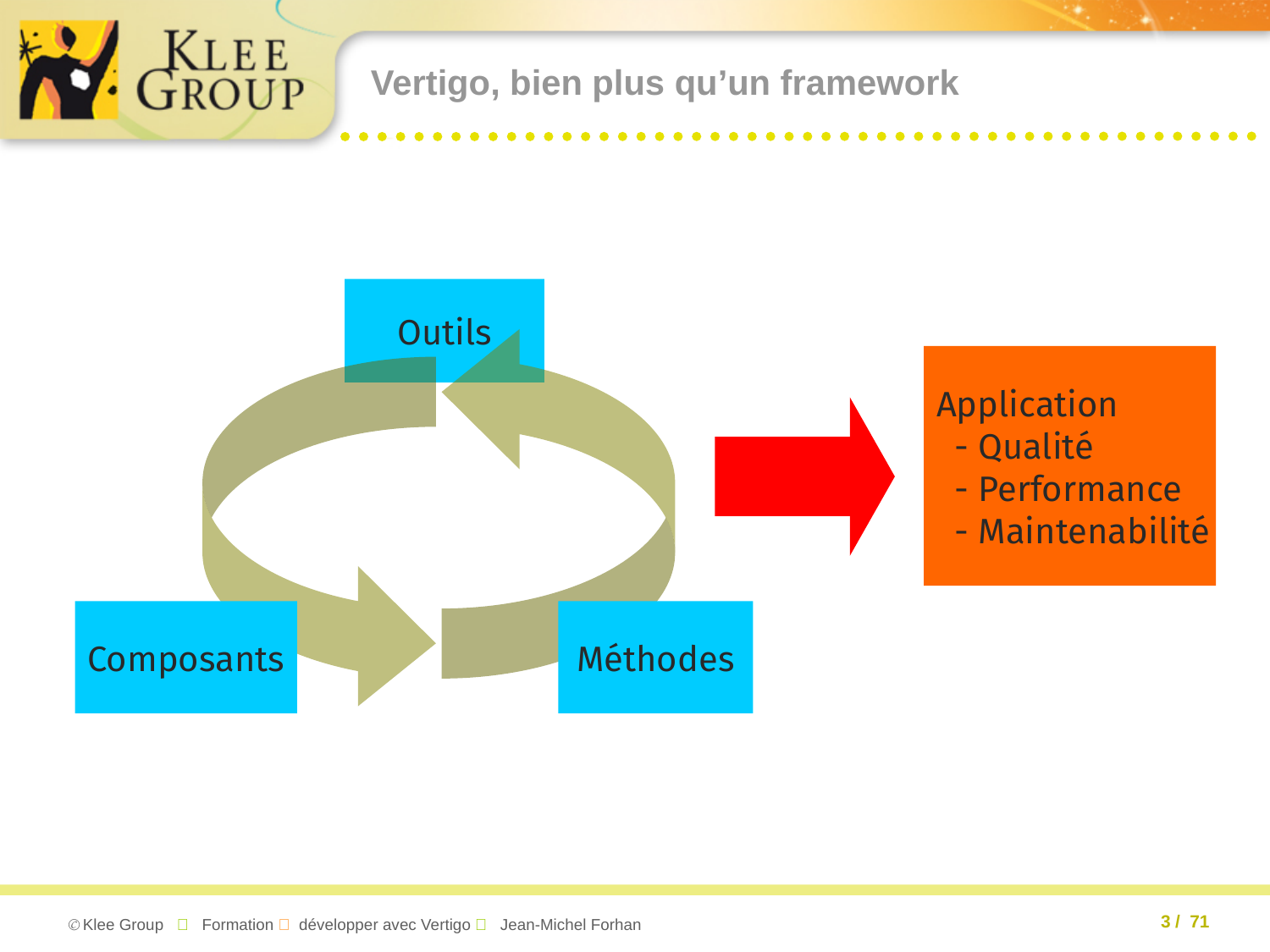

# Vertigo, bien plus qu’un framework

Outils

Application
  - Qualité
  - Performance
  - Maintenabilité

Composants
Méthodes